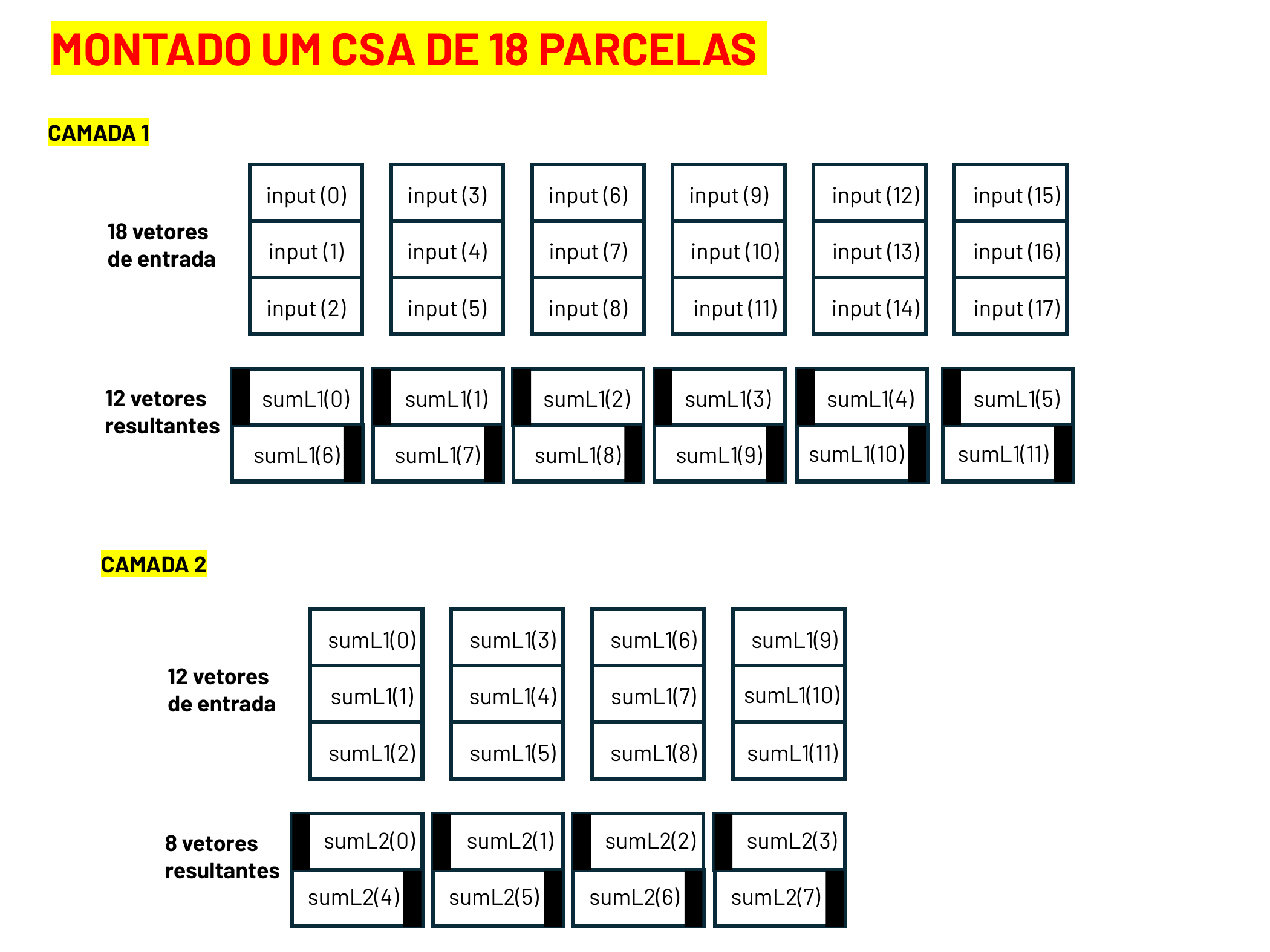

MONTADO UM CSA DE 18 PARCELAS
CAMADA 1

input (0)
input (3)
input (6)
input (9)
input (12)
input (15)
18 vetores
de entrada

input (1)
input (4)
input (7)
input (10)
input (13)
input (16)

input (2)
input (5)
input (8)
input (11)
input (14)
input (17)

12 vetores
resultantes
sumL1(0)
sumL1(1)
sumL1(2)
sumL1(3)
sumL1(4)
sumL1(5)

sumL1(10)
sumL1(11)
sumL1(6)
sumL1(7)
sumL1(8)
sumL1(9)
CAMADA 2

sumL1(0)
sumL1(3)
sumL1(6)
sumL1(9)
12 vetores
de entrada

sumL1(10)
sumL1(1)
sumL1(4)
sumL1(7)

sumL1(2)
sumL1(5)
sumL1(8)
sumL1(11)

sumL2(0)
sumL2(1)
sumL2(2)
sumL2(3)
8 vetores
resultantes

sumL2(4)
sumL2(5)
sumL2(6)
sumL2(7)